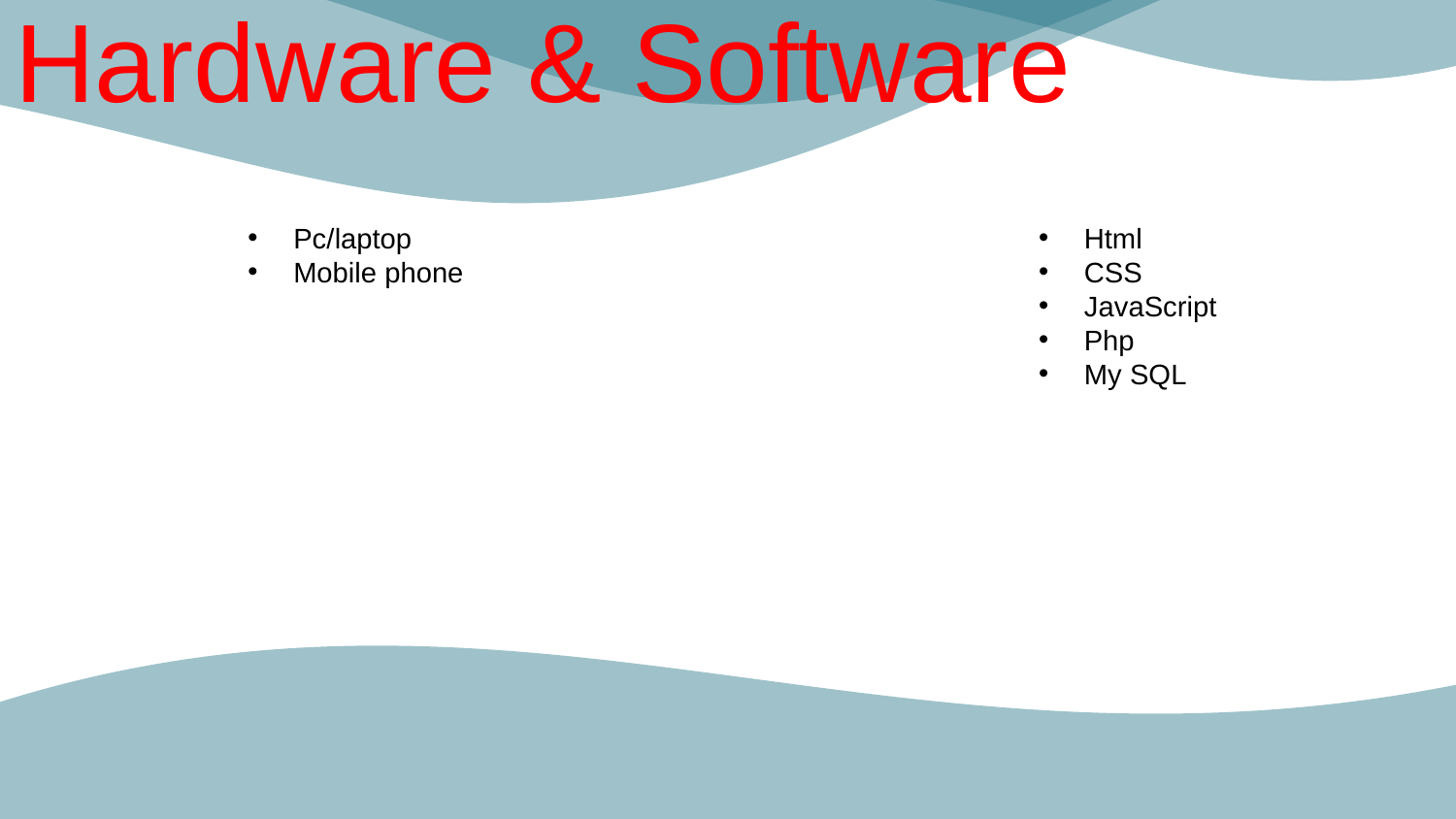

# Hardware & Software
Pc/laptop
Mobile phone

Html
CSS
JavaScript
Php
My SQL